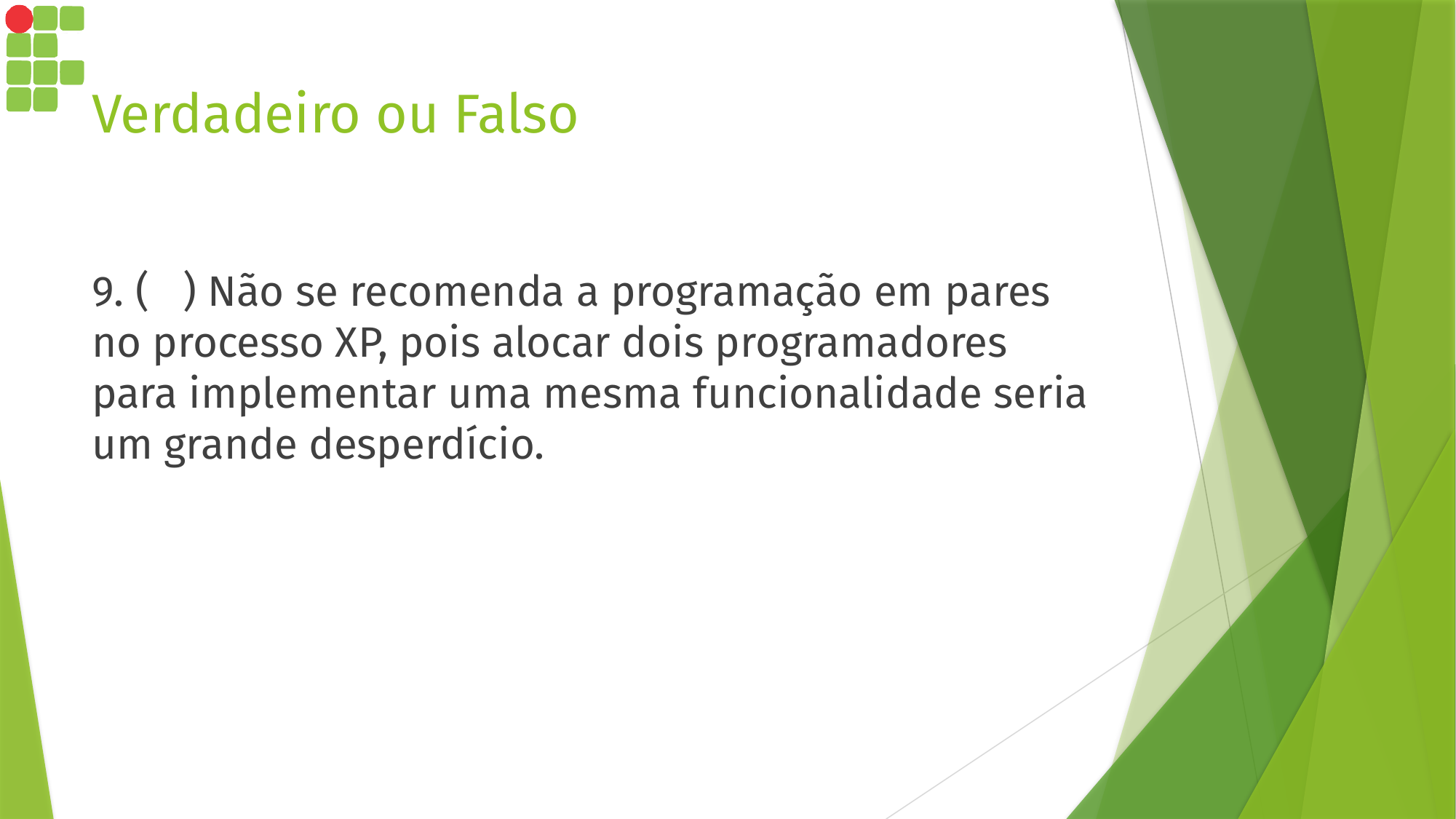

# Verdadeiro ou Falso
9. (   ) Não se recomenda a programação em pares no processo XP, pois alocar dois programadores para implementar uma mesma funcionalidade seria um grande desperdício.